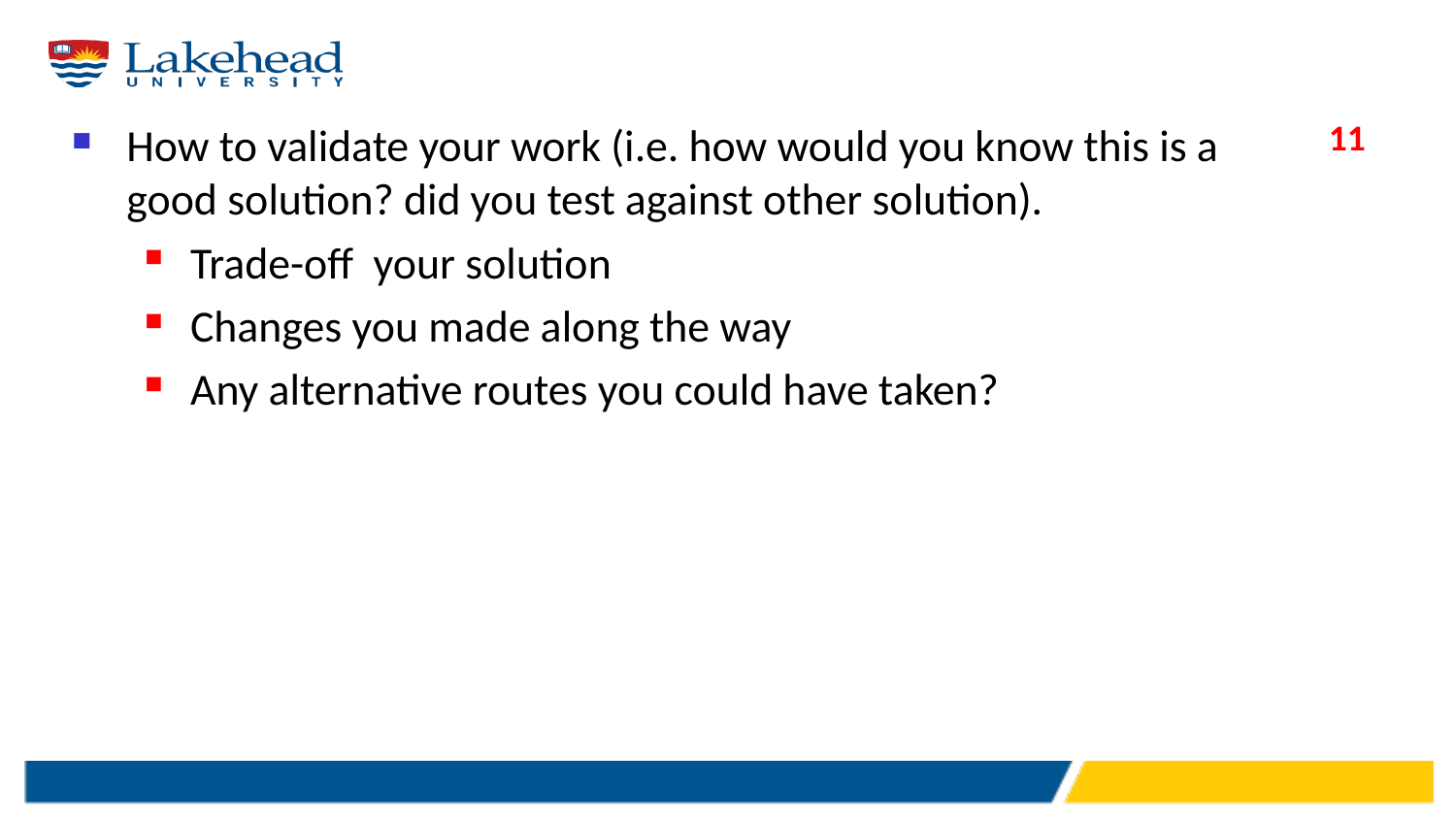

#
11
How to validate your work (i.e. how would you know this is a good solution? did you test against other solution).
Trade-off  your solution
Changes you made along the way
Any alternative routes you could have taken?